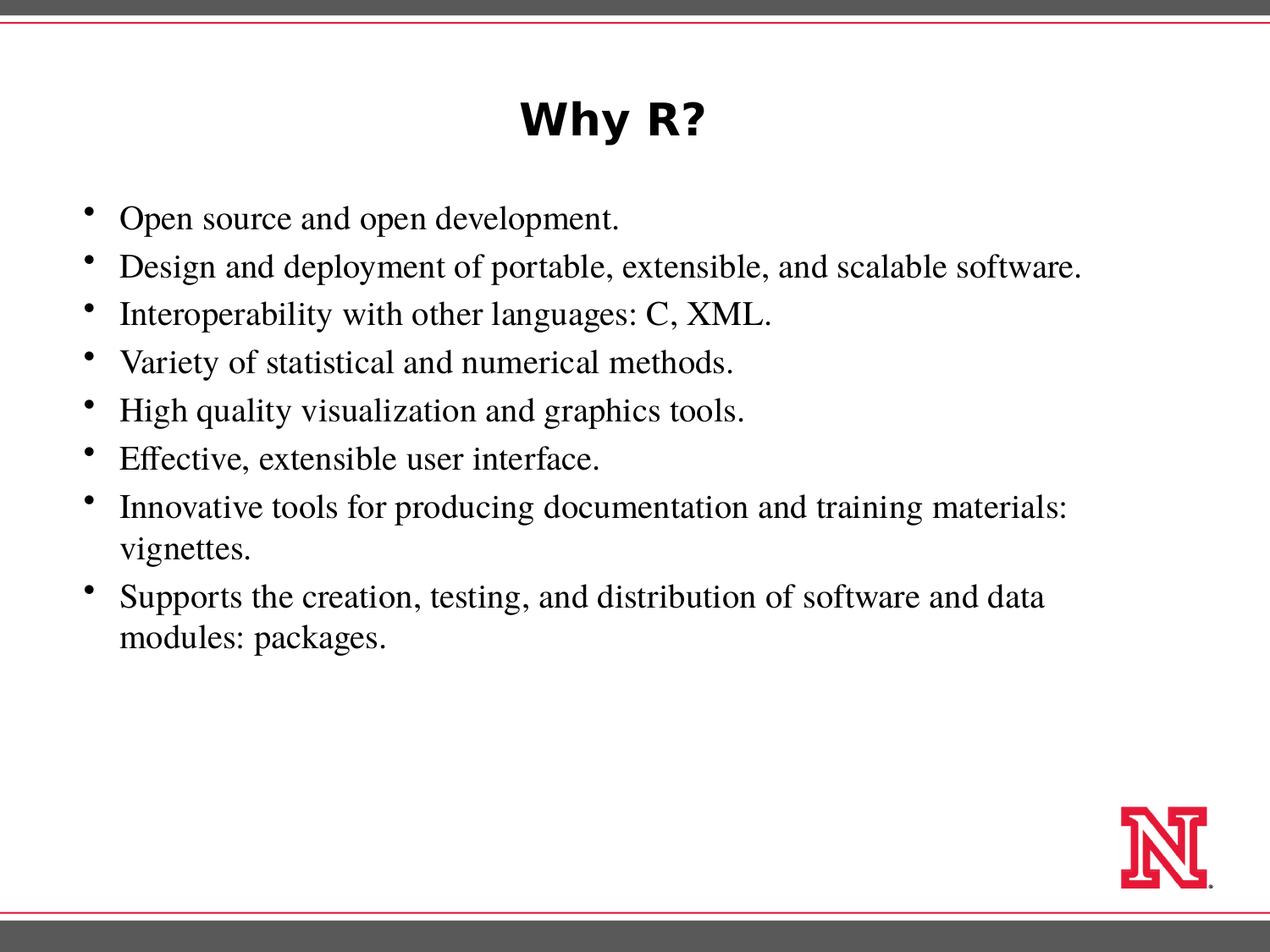

# Why R?
Open source and open development.
Design and deployment of portable, extensible, and scalable software.
Interoperability with other languages: C, XML.
Variety of statistical and numerical methods.
High quality visualization and graphics tools.
Effective, extensible user interface.
Innovative tools for producing documentation and training materials: vignettes.
Supports the creation, testing, and distribution of software and data modules: packages.